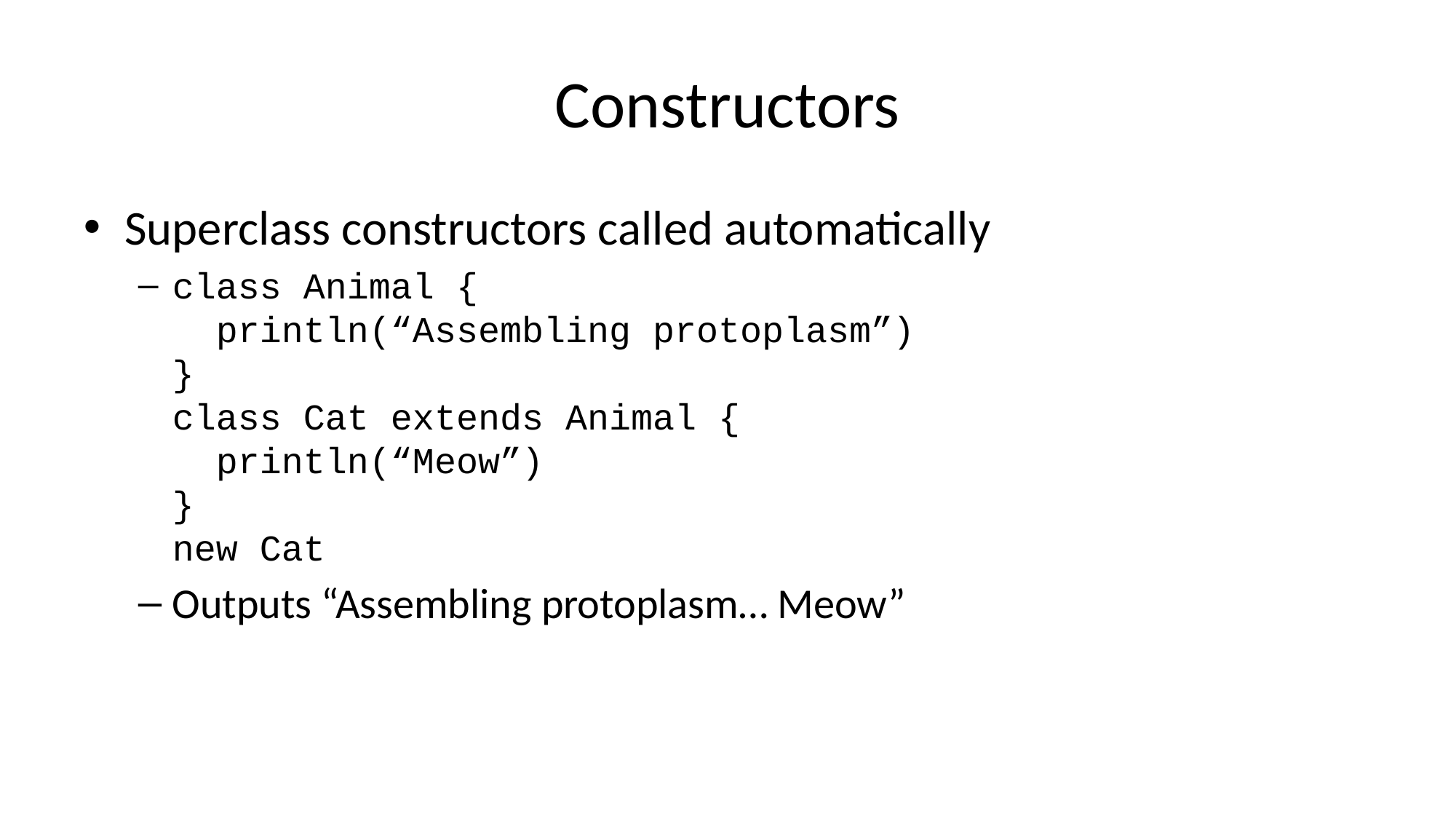

# Constructors
Superclass constructors called automatically
class Animal {
  println(“Assembling protoplasm”)
}
class Cat extends Animal {
  println(“Meow”)
}
new Cat
Outputs “Assembling protoplasm… Meow”